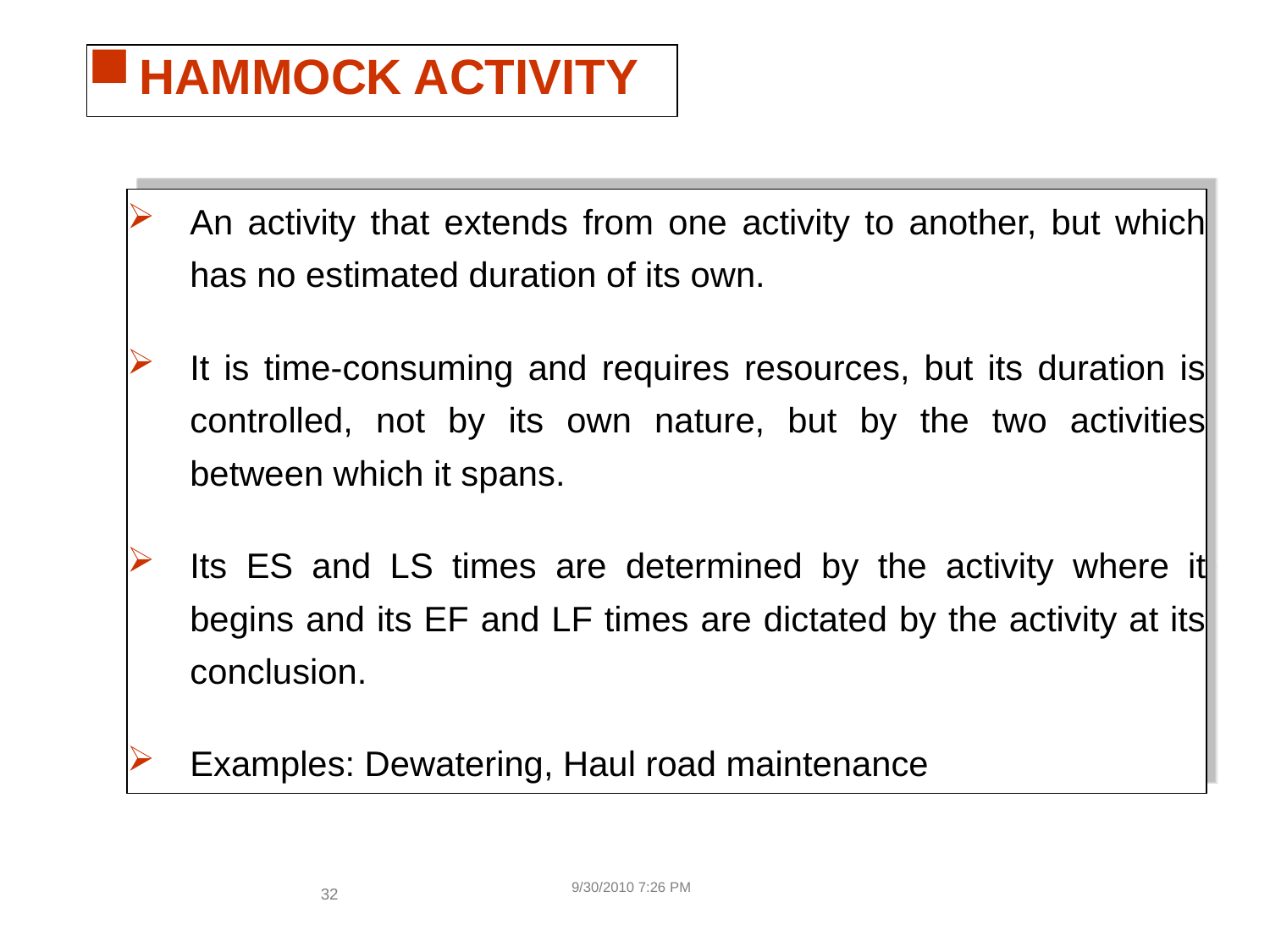

HAMMOCK ACTIVITY
An activity that extends from one activity to another, but which has no estimated duration of its own.

It is time-consuming and requires resources, but its duration is controlled, not by its own nature, but by the two activities between which it spans.

Its ES and LS times are determined by the activity where it begins and its EF and LF times are dictated by the activity at its conclusion.

Examples: Dewatering, Haul road maintenance
9/30/2010 7:26 PM
32